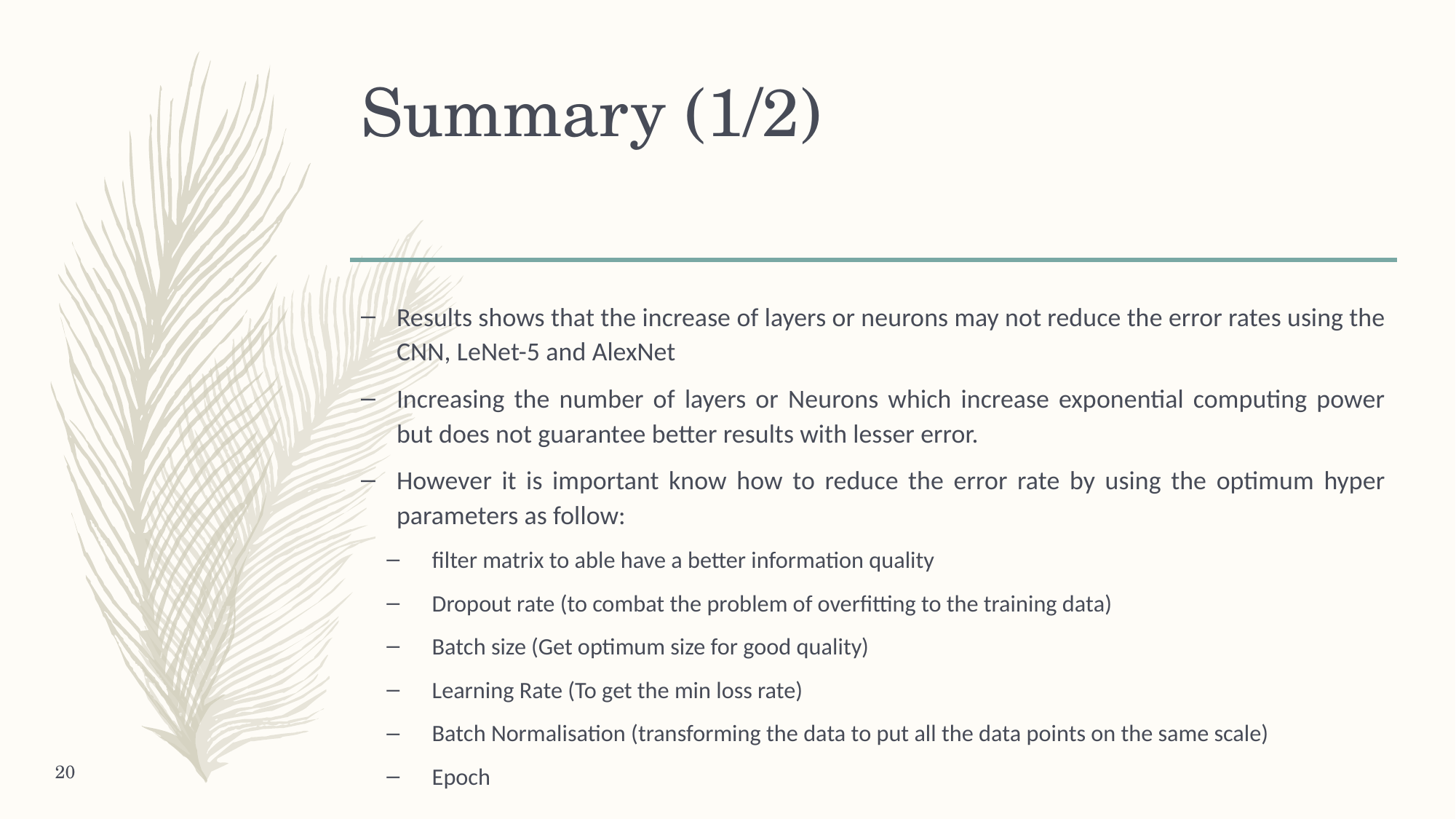

# Summary (1/2)
Results shows that the increase of layers or neurons may not reduce the error rates using the CNN, LeNet-5 and AlexNet
Increasing the number of layers or Neurons which increase exponential computing power but does not guarantee better results with lesser error.
However it is important know how to reduce the error rate by using the optimum hyper parameters as follow:
filter matrix to able have a better information quality
Dropout rate (to combat the problem of overfitting to the training data)
Batch size (Get optimum size for good quality)
Learning Rate (To get the min loss rate)
Batch Normalisation (transforming the data to put all the data points on the same scale)
Epoch

20